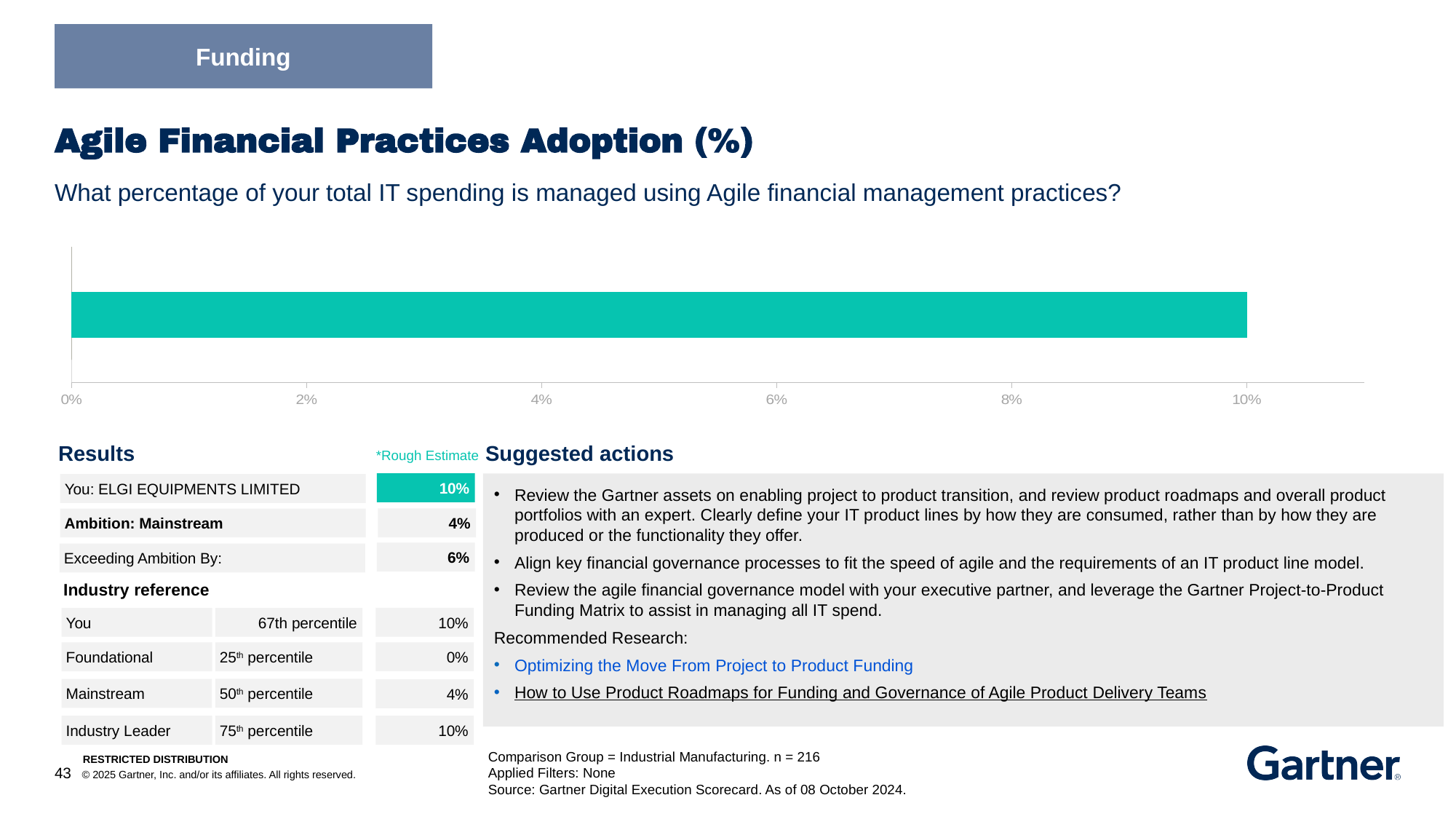

Funding
Agile Financial Practices Adoption (%)
What percentage of your total IT spending is managed using Agile financial management practices?

### Chart

| Category | No data provided 1 | No data provided 2 | No Benchmark Available Yet | Benchmark Unavailable 2 | Client KPI GAP is better than Comparison 1 | Client KPI GAP is better than Comparison 2 | Client KPI GAP is worse than Comparison 1 | Client KPI GAP is worse than Comparison 2 | You no data provided | No Benchmark Available Yet | You better than comparison | You worse than comparison | Low Cohort Value as Target | Low Cohort Value | Median Cohort Value as Target | Median Cohort as Target | High Cohort Value as Target | High Cohort Value |
|---|---|---|---|---|---|---|---|---|---|---|---|---|---|---|---|---|---|---|
Results
Suggested actions
*Rough Estimate
10%
Review the Gartner assets on enabling project to product transition, and review product roadmaps and overall product portfolios with an expert. Clearly define your IT product lines by how they are consumed, rather than by how they are produced or the functionality they offer.
Align key financial governance processes to fit the speed of agile and the requirements of an IT product line model.
Review the agile financial governance model with your executive partner, and leverage the Gartner Project-to-Product Funding Matrix to assist in managing all IT spend.
Recommended Research:
Optimizing the Move From Project to Product Funding
How to Use Product Roadmaps for Funding and Governance of Agile Product Delivery Teams
You: ELGI EQUIPMENTS LIMITED
4%
Ambition: Mainstream
6%
Exceeding Ambition By:
Industry reference
10%
You
67th percentile
0%
Foundational
25th percentile
50th percentile
Mainstream
4%
Industry Leader
75th percentile
10%
Comparison Group = Industrial Manufacturing. n = 216
Applied Filters: None
Source: Gartner Digital Execution Scorecard. As of 08 October 2024.